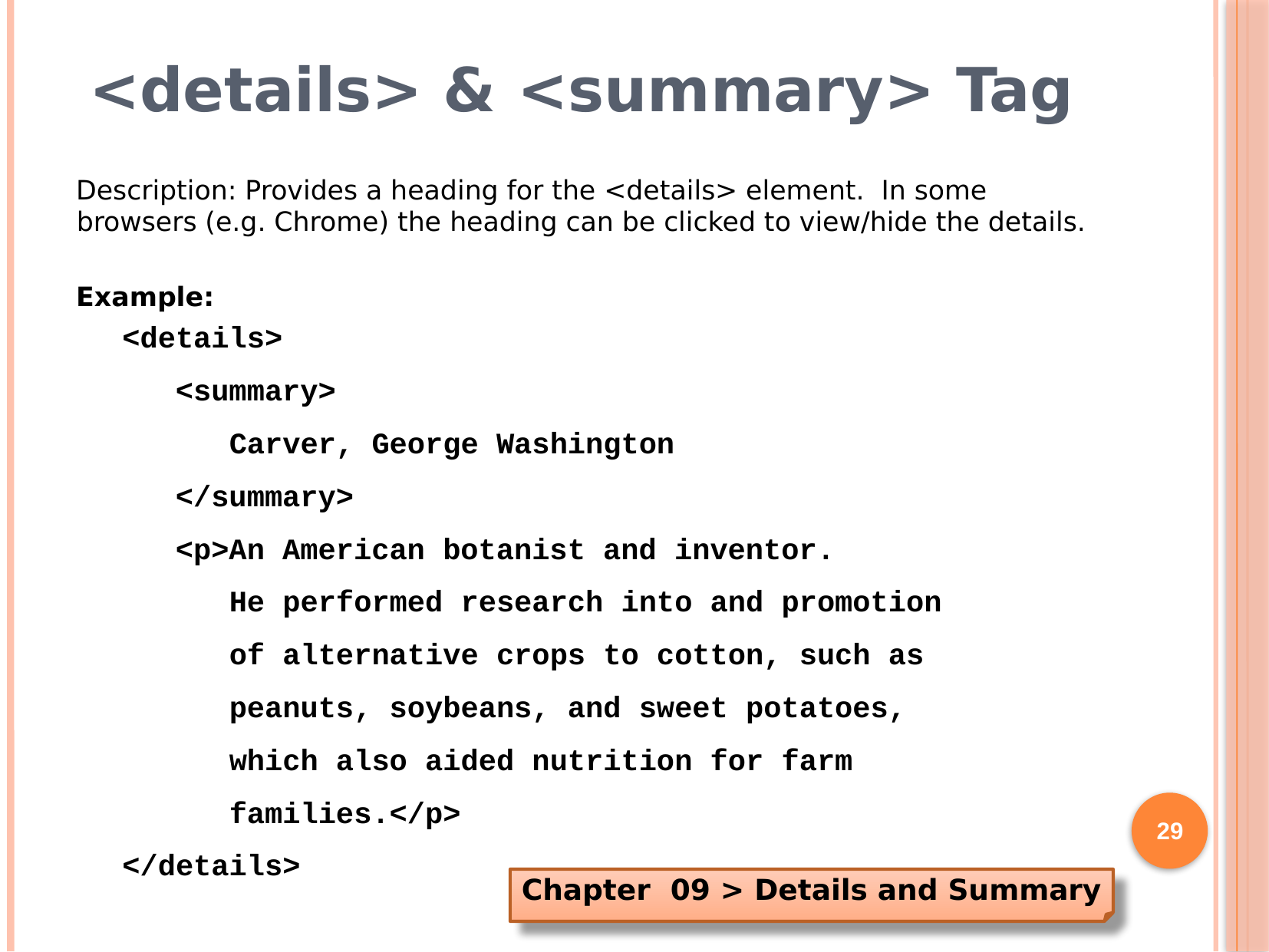

# <details> & <summary> Tag
Description: Provides a heading for the <details> element.  In some browsers (e.g. Chrome) the heading can be clicked to view/hide the details.

Example:
<details>
   <summary>
      Carver, George Washington
   </summary>
   <p>An American botanist and inventor.
      He performed research into and promotion
      of alternative crops to cotton, such as
      peanuts, soybeans, and sweet potatoes,
      which also aided nutrition for farm
      families.</p>
</details>
29
Chapter  09 > Details and Summary